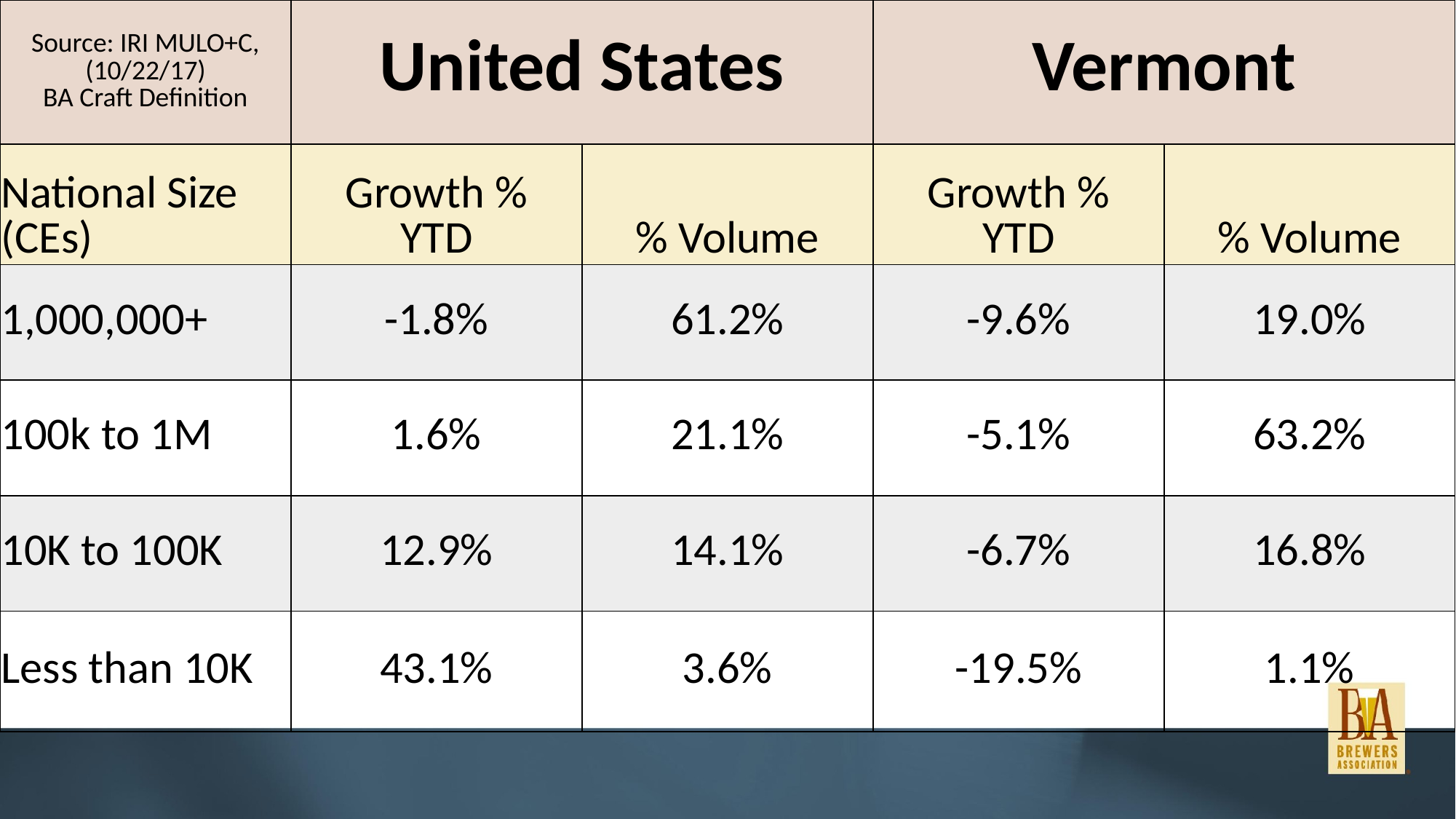

| Source: IRI MULO+C, (10/22/17) BA Craft Definition | United States |  | Vermont |  |
| --- | --- | --- | --- | --- |
| National Size (CEs) | Growth % YTD | % Volume | Growth % YTD | % Volume |
| 1,000,000+ | -1.8% | 61.2% | -9.6% | 19.0% |
| 100k to 1M | 1.6% | 21.1% | -5.1% | 63.2% |
| 10K to 100K | 12.9% | 14.1% | -6.7% | 16.8% |
| Less than 10K | 43.1% | 3.6% | -19.5% | 1.1% |